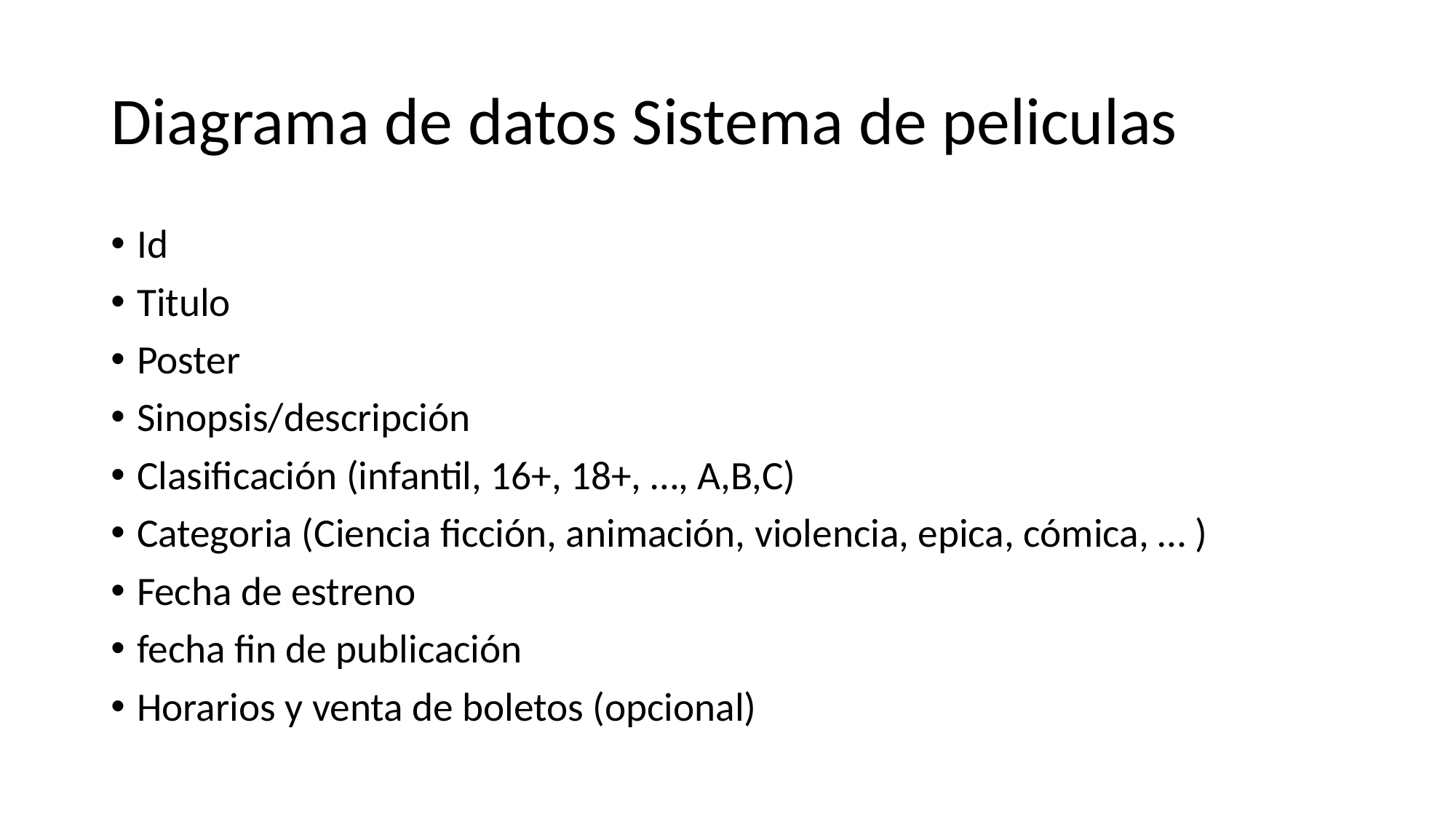

# Diagrama de datos Sistema de peliculas
Id
Titulo
Poster
Sinopsis/descripción
Clasificación (infantil, 16+, 18+, …, A,B,C)
Categoria (Ciencia ficción, animación, violencia, epica, cómica, … )
Fecha de estreno
fecha fin de publicación
Horarios y venta de boletos (opcional)